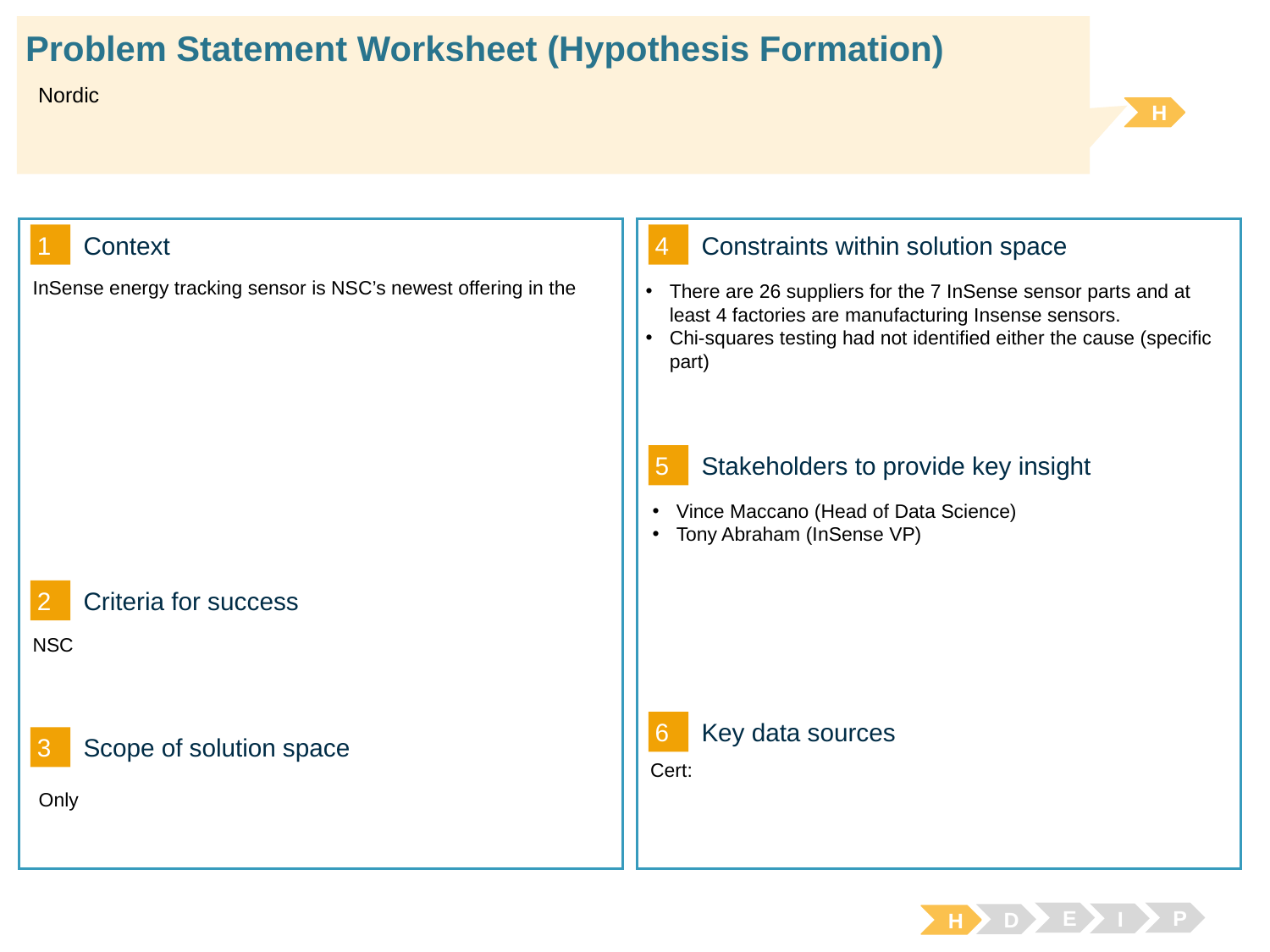

# Problem Statement Worksheet (Hypothesis Formation)
Nordic
H

1
4
Context
Constraints within solution space
InSense energy tracking sensor is NSC’s newest offering in the
There are 26 suppliers for the 7 InSense sensor parts and at least 4 factories are manufacturing Insense sensors.
Chi-squares testing had not identified either the cause (specific part)
5
Stakeholders to provide key insight
Vince Maccano (Head of Data Science)
Tony Abraham (InSense VP)

2
Criteria for success
NSC
6
Key data sources
3
Scope of solution space
Cert:
Only
E
P
I
D
H